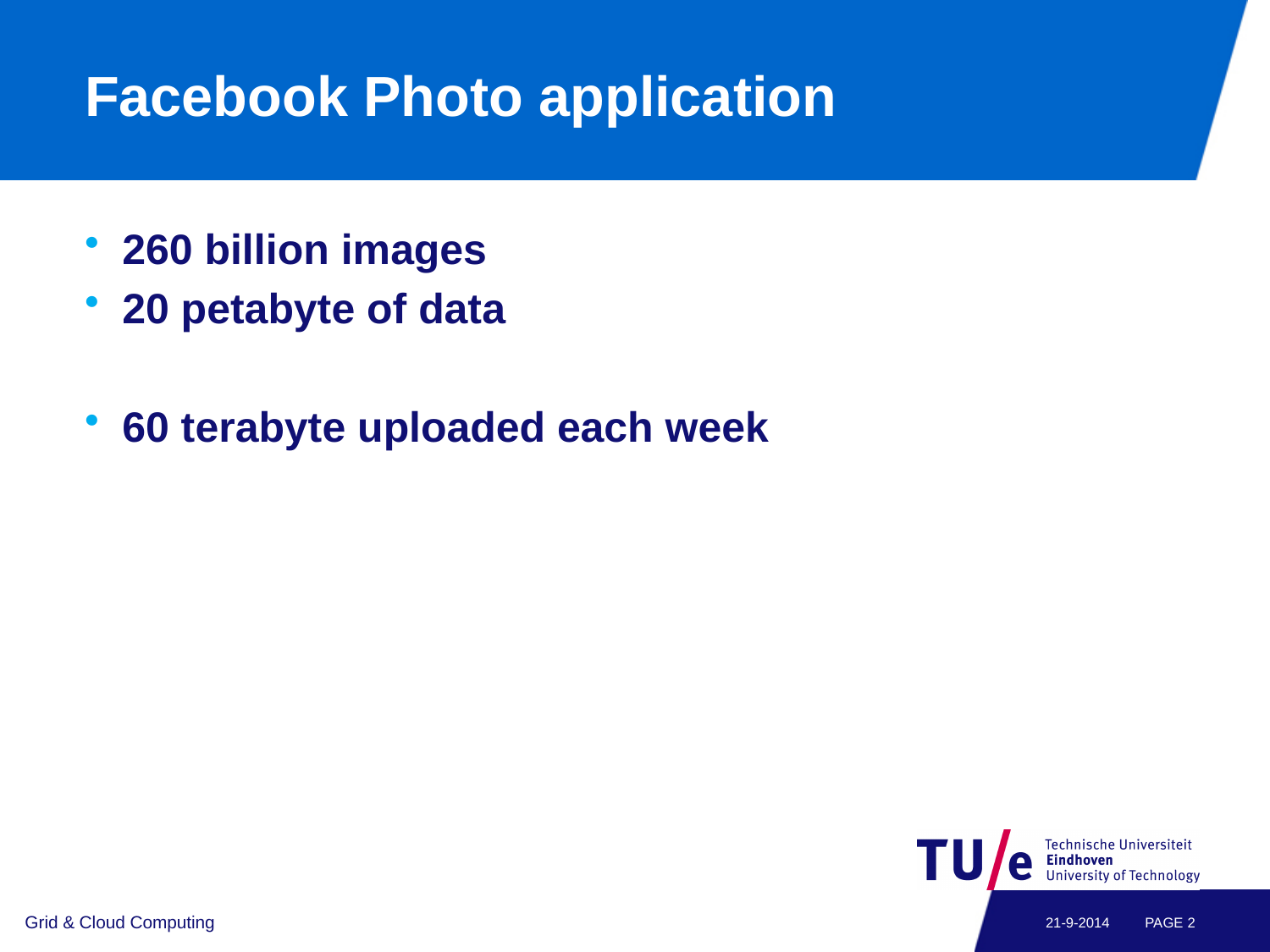

# Facebook Photo application
260 billion images
20 petabyte of data

60 terabyte uploaded each week

Grid & Cloud Computing
21-9-2014
PAGE 2